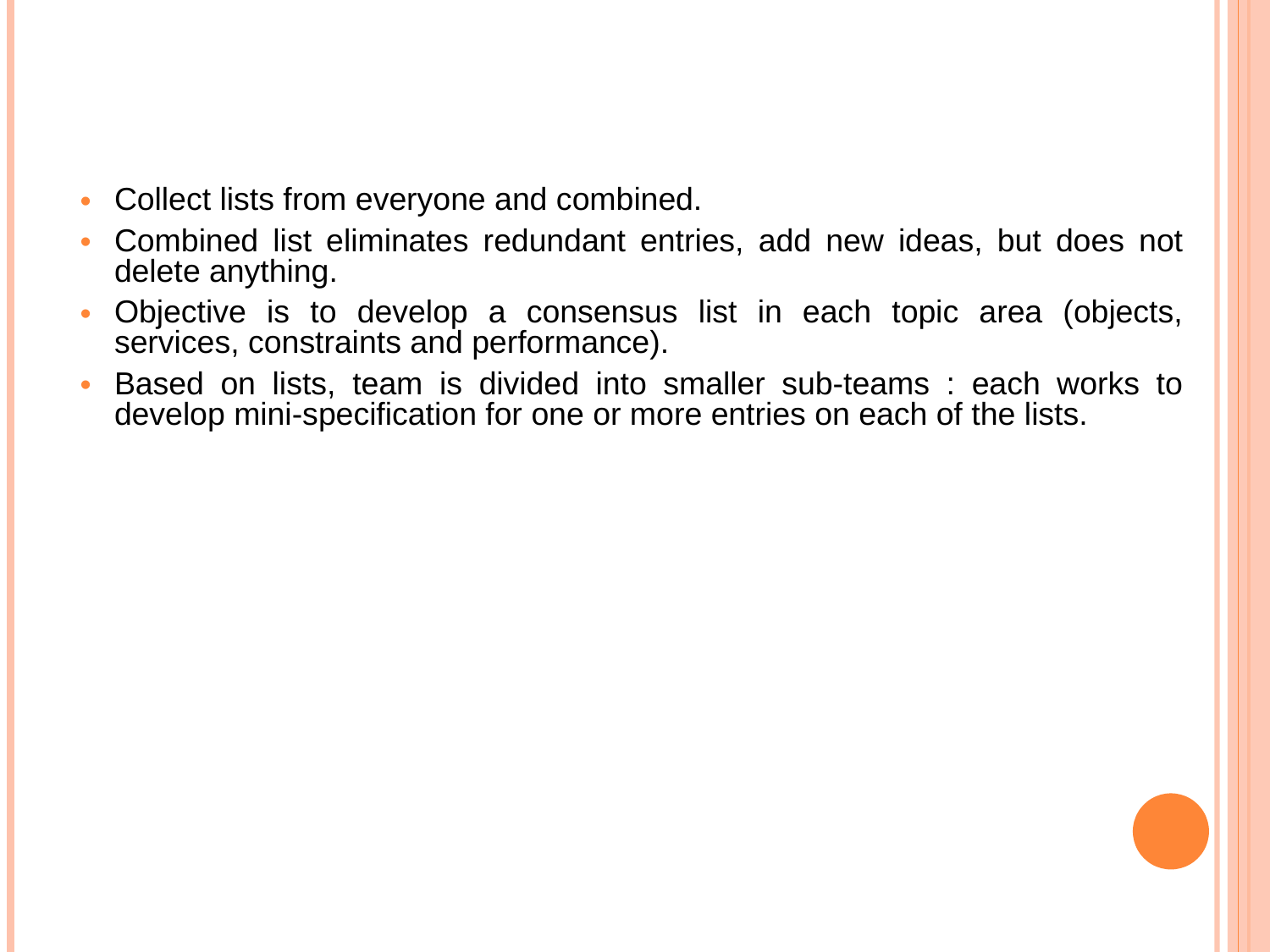

Collect lists from everyone and combined.
Combined list eliminates redundant entries, add new ideas, but does not delete anything.
Objective is to develop a consensus list in each topic area (objects, services, constraints and performance).
Based on lists, team is divided into smaller sub-teams : each works to develop mini-specification for one or more entries on each of the lists.